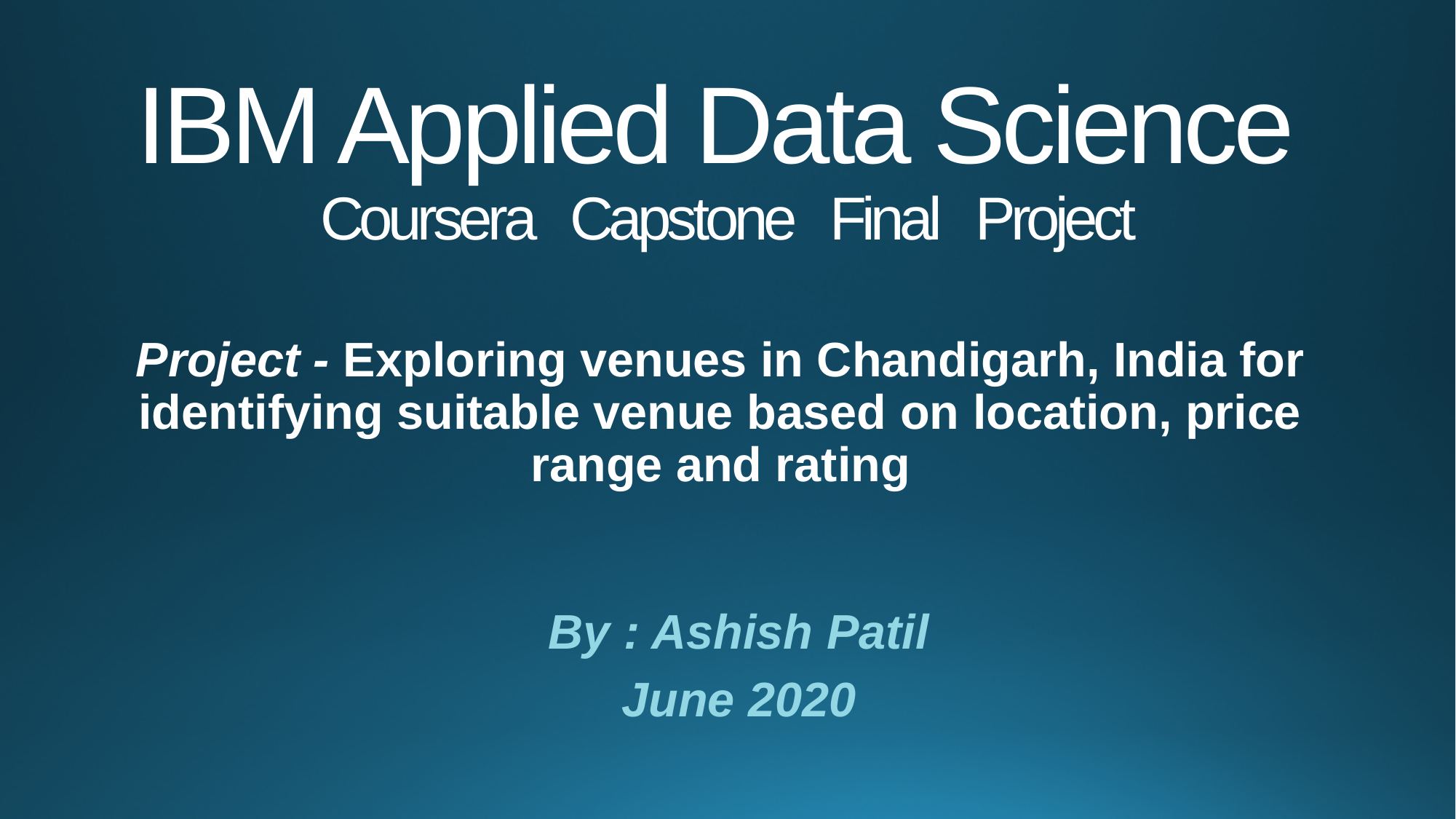

# IBM Applied Data Science Coursera   Capstone   Final   Project
Project - Exploring venues in Chandigarh, India for identifying suitable venue based on location, price range and rating
By : Ashish Patil
June 2020